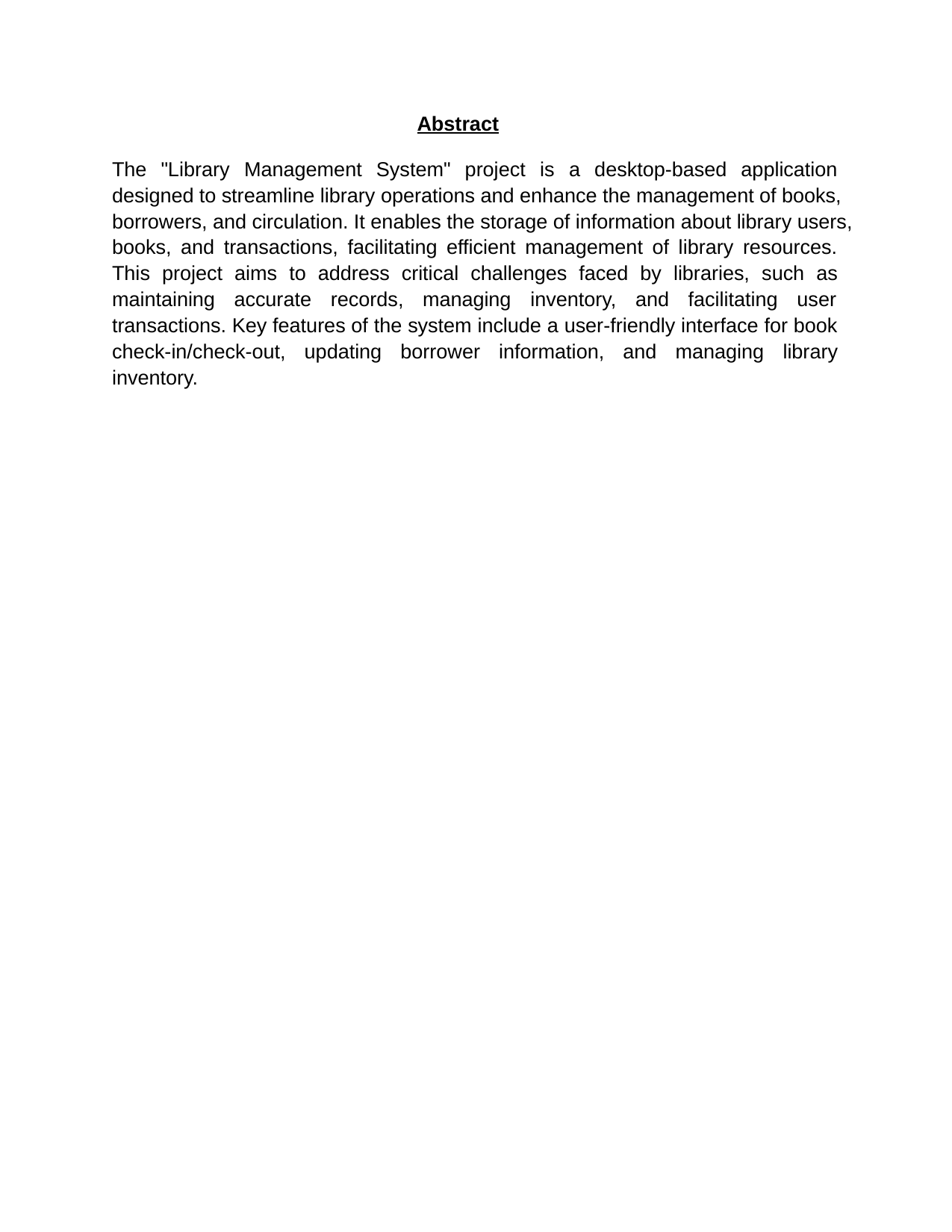

Abstract
The "Library Management System" project is a desktop-based application
designed to streamline library operations and enhance the management of books,
borrowers, and circulation. It enables the storage of information about library users,
books, and transactions, facilitating efficient management of library resources.
This project aims to address critical challenges faced by libraries, such as
maintaining accurate records, managing inventory, and facilitating user
transactions. Key features of the system include a user-friendly interface for book
check-in/check-out, updating borrower information, and managing library
inventory.